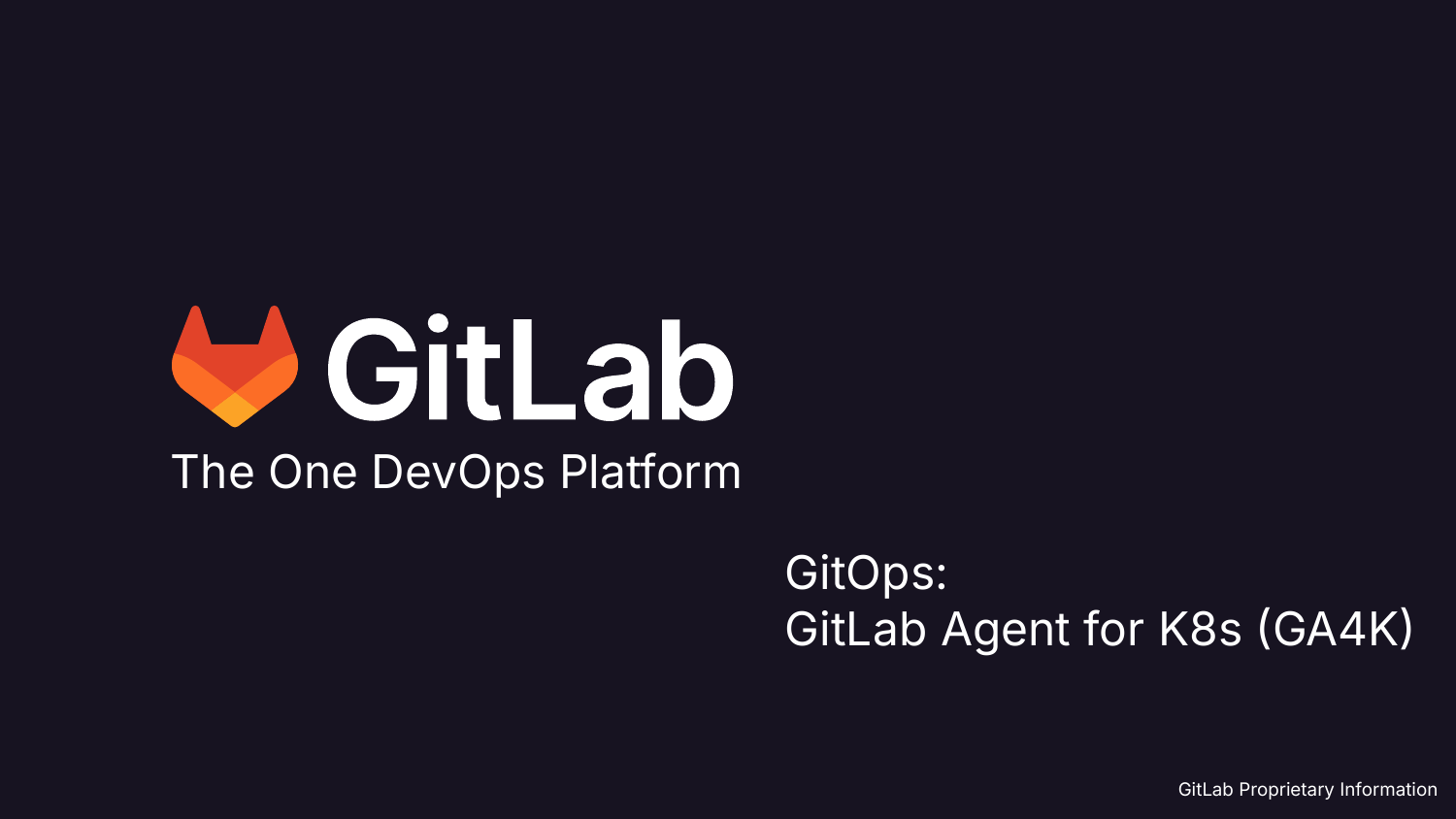

The One DevOps Platform
GitOps:
GitLab Agent for K8s (GA4K)
GitLab Proprietary Information